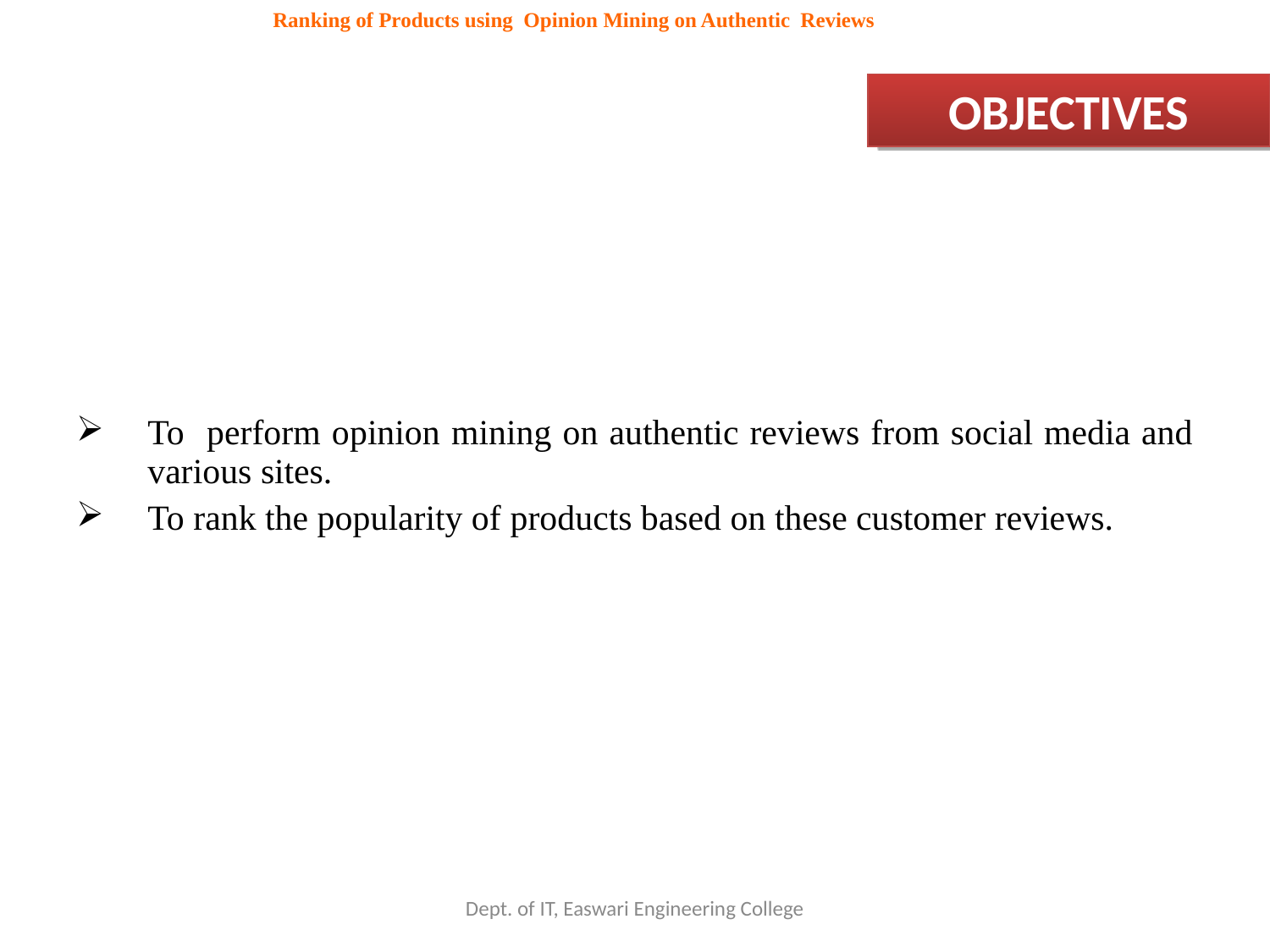

Ranking of Products using  Opinion Mining on Authentic  Reviews

OBJECTIVES

To  perform opinion mining on authentic reviews from social media and various sites.
To rank the popularity of products based on these customer reviews.
Dept. of IT, Easwari Engineering College